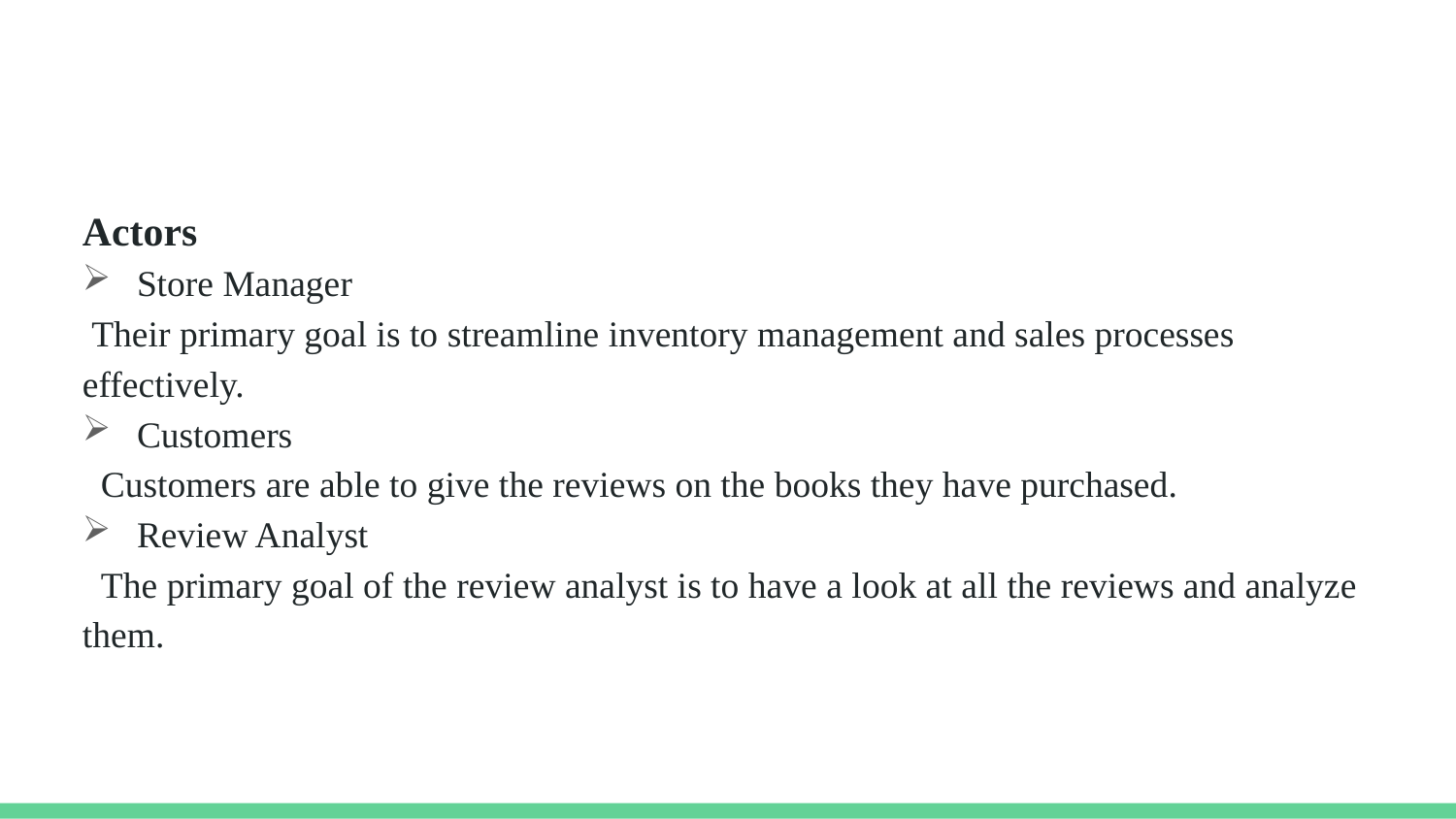

Actors
Store Manager
 Their primary goal is to streamline inventory management and sales processes effectively.
Customers
  Customers are able to give the reviews on the books they have purchased.
Review Analyst
  The primary goal of the review analyst is to have a look at all the reviews and analyze them.